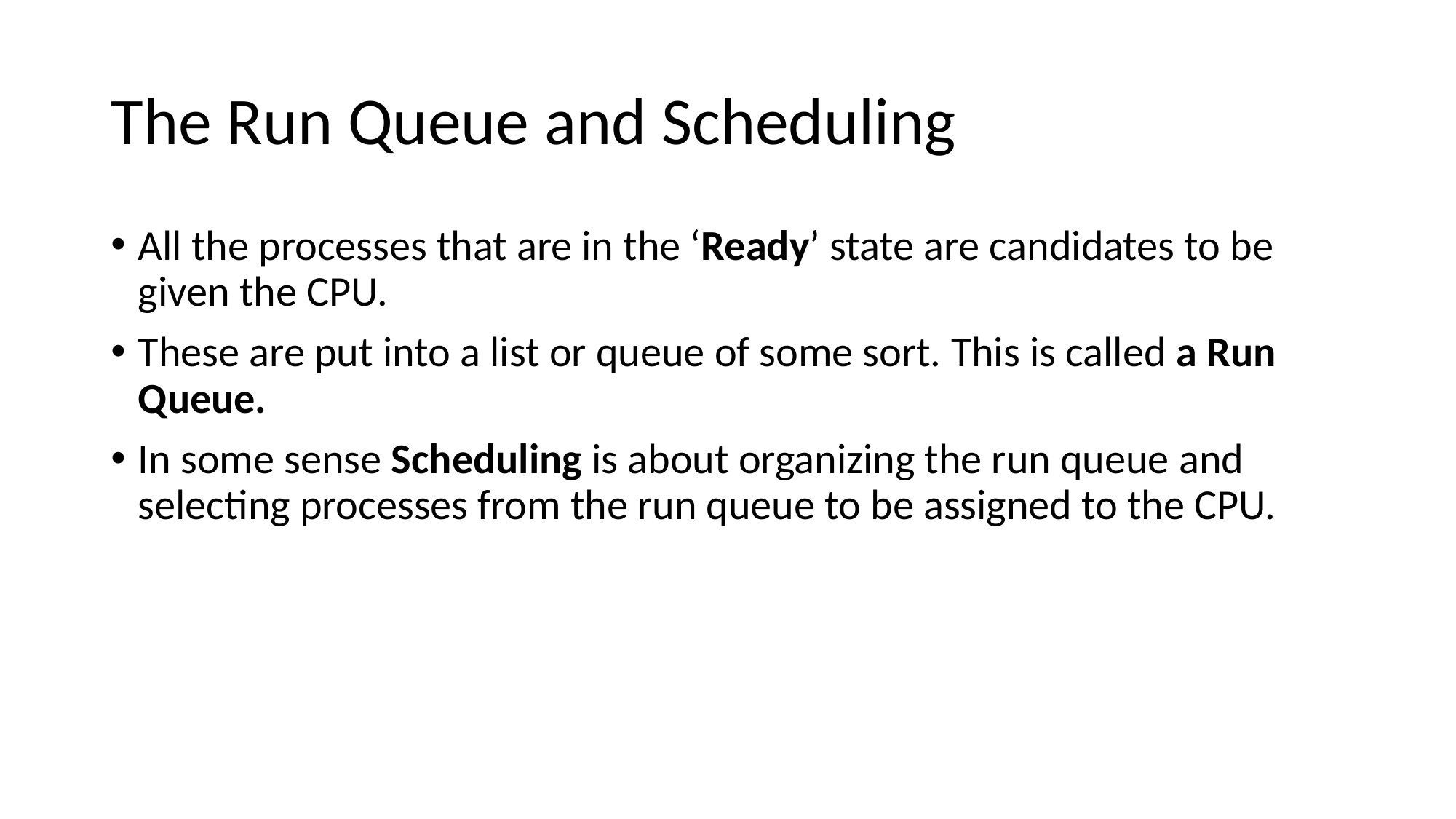

# The Run Queue and Scheduling
All the processes that are in the ‘Ready’ state are candidates to be given the CPU.
These are put into a list or queue of some sort. This is called a Run Queue.
In some sense Scheduling is about organizing the run queue and selecting processes from the run queue to be assigned to the CPU.